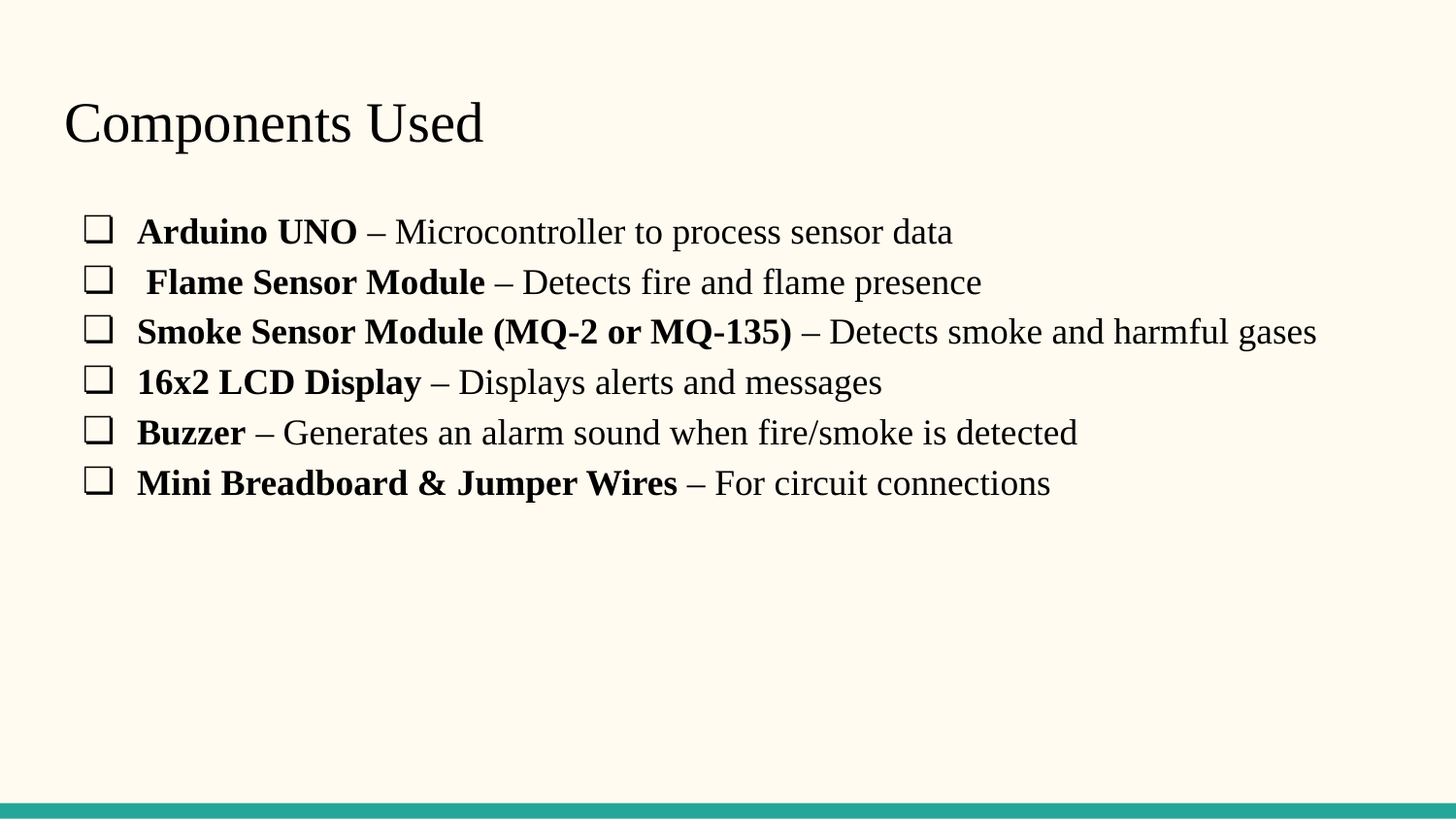

# Components Used
Arduino UNO – Microcontroller to process sensor data
 Flame Sensor Module – Detects fire and flame presence
Smoke Sensor Module (MQ-2 or MQ-135) – Detects smoke and harmful gases
16x2 LCD Display – Displays alerts and messages
Buzzer – Generates an alarm sound when fire/smoke is detected
Mini Breadboard & Jumper Wires – For circuit connections